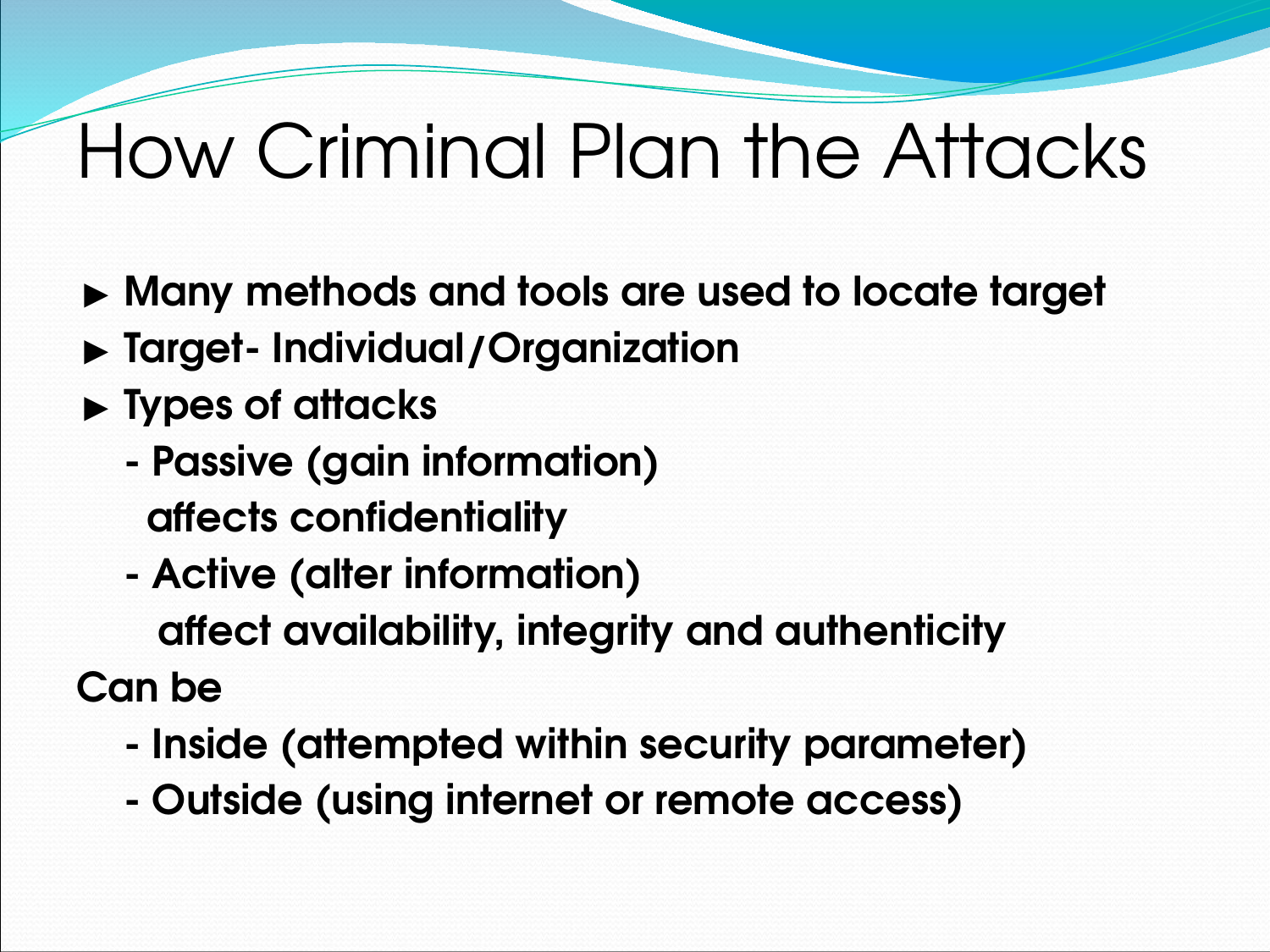

# How Criminal Plan the Attacks
Many methods and tools are used to locate target
Target- Individual/Organization
Types of attacks
	- Passive (gain information)
	  affects confidentiality
	- Active (alter information)
	   affect availability, integrity and authenticity
Can be
	- Inside (attempted within security parameter)
	- Outside (using internet or remote access)